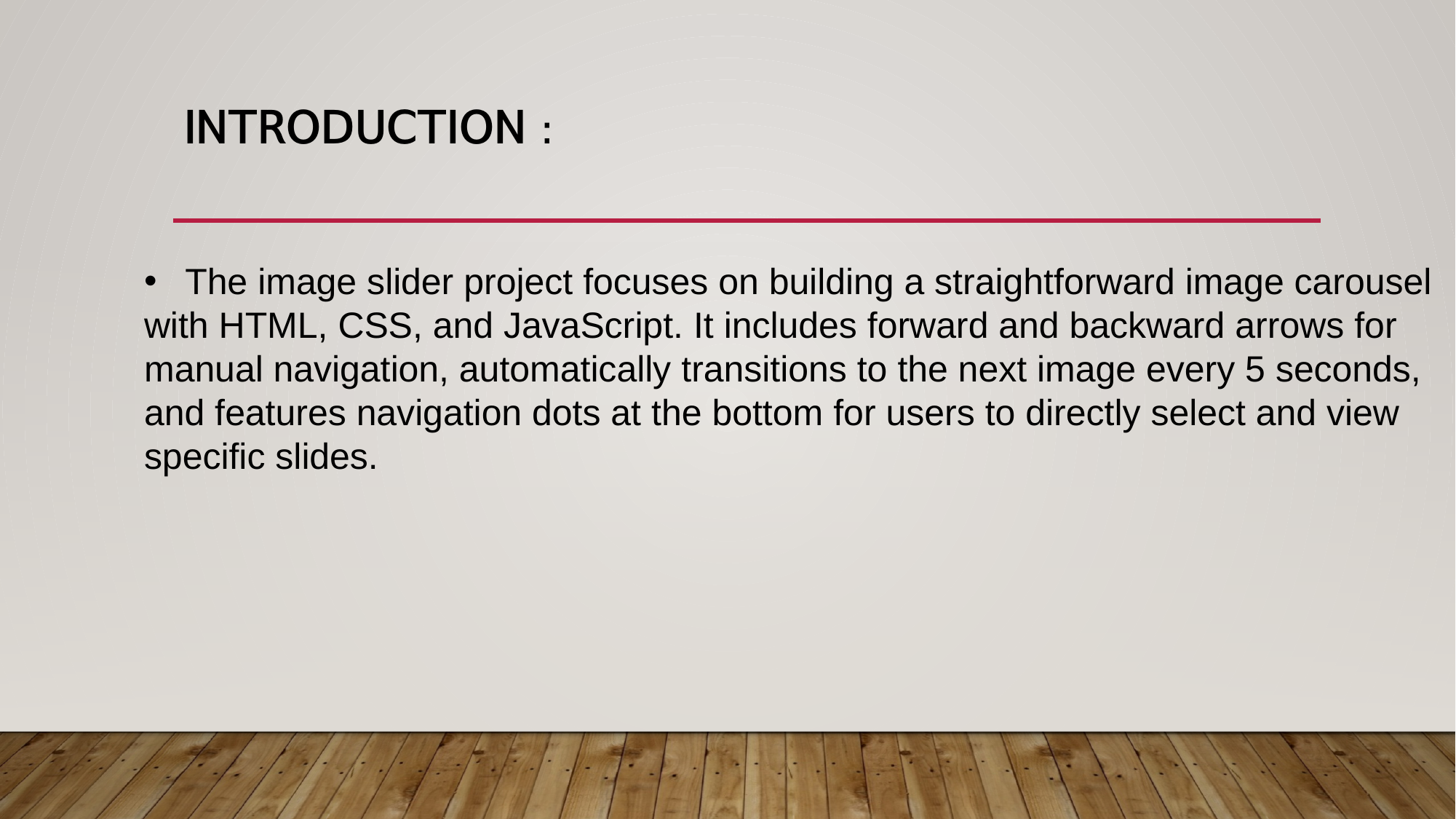

# Introduction :
The image slider project focuses on building a straightforward image carousel
with HTML, CSS, and JavaScript. It includes forward and backward arrows for
manual navigation, automatically transitions to the next image every 5 seconds,
and features navigation dots at the bottom for users to directly select and view
specific slides.